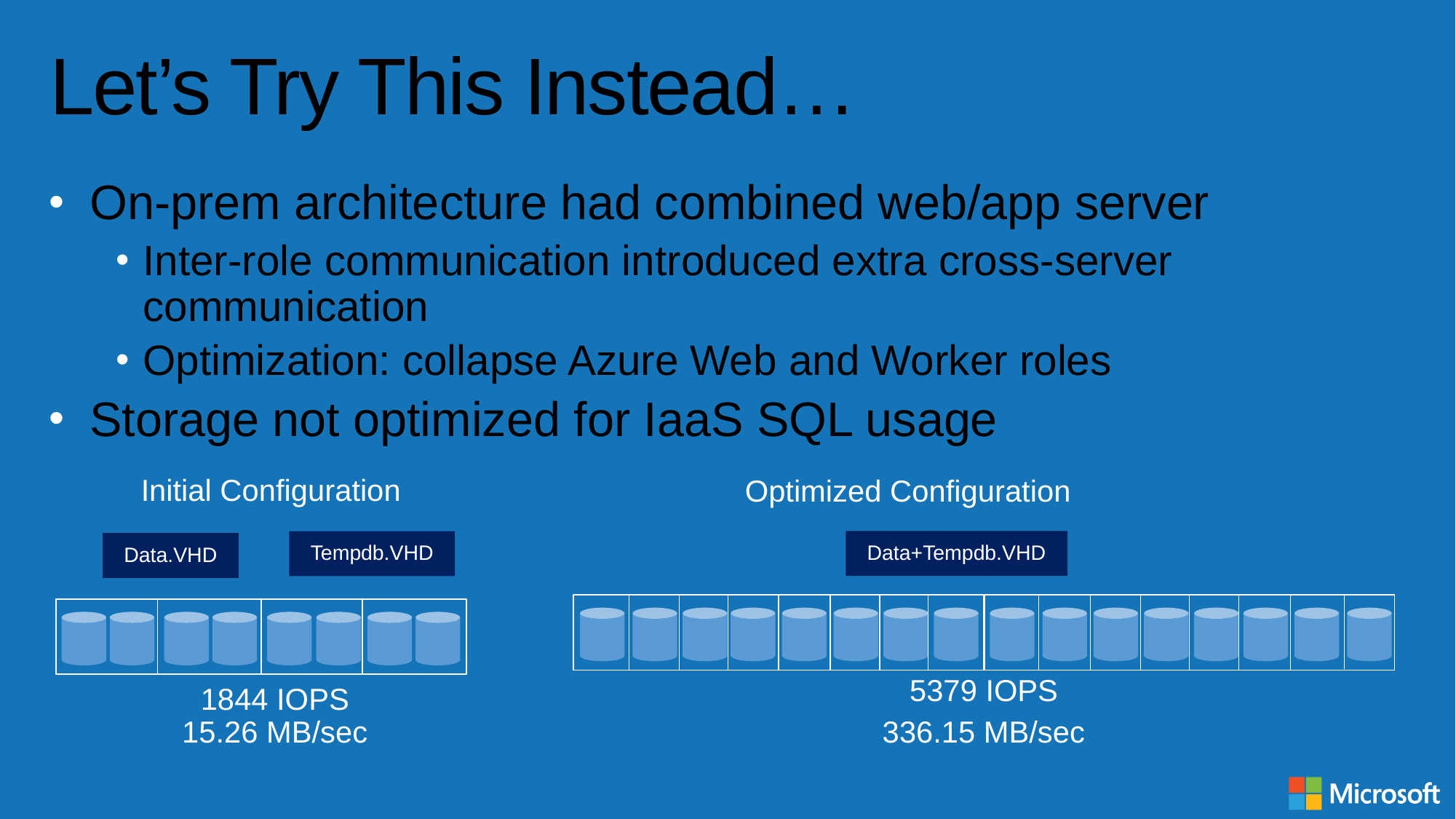

# Let’s Try This Instead…
On-prem architecture had combined web/app server
Inter-role communication introduced extra cross-server communication
Optimization: collapse Azure Web and Worker roles
Storage not optimized for IaaS SQL usage
Initial Configuration
Tempdb.VHD
Data.VHD

Optimized Configuration
Data+Tempdb.VHD

5379 IOPS
336.15 MB/sec
1844 IOPS
15.26 MB/sec